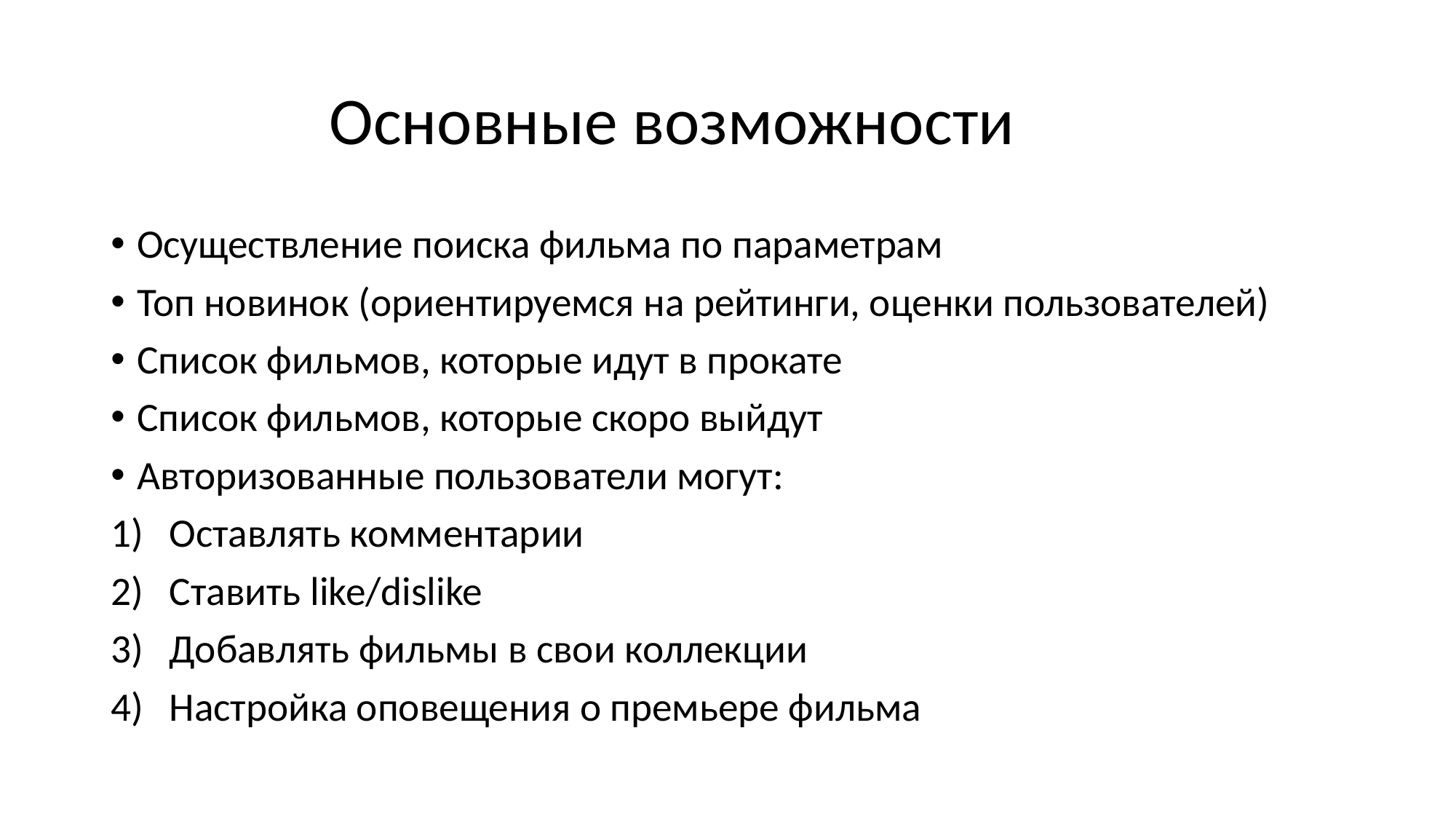

# Основные возможности
Осуществление поиска фильма по параметрам
Топ новинок (ориентируемся на рейтинги, оценки пользователей)
Список фильмов, которые идут в прокате
Список фильмов, которые скоро выйдут
Авторизованные пользователи могут:
Оставлять комментарии
Ставить like/dislike
Добавлять фильмы в свои коллекции
Настройка оповещения о премьере фильма